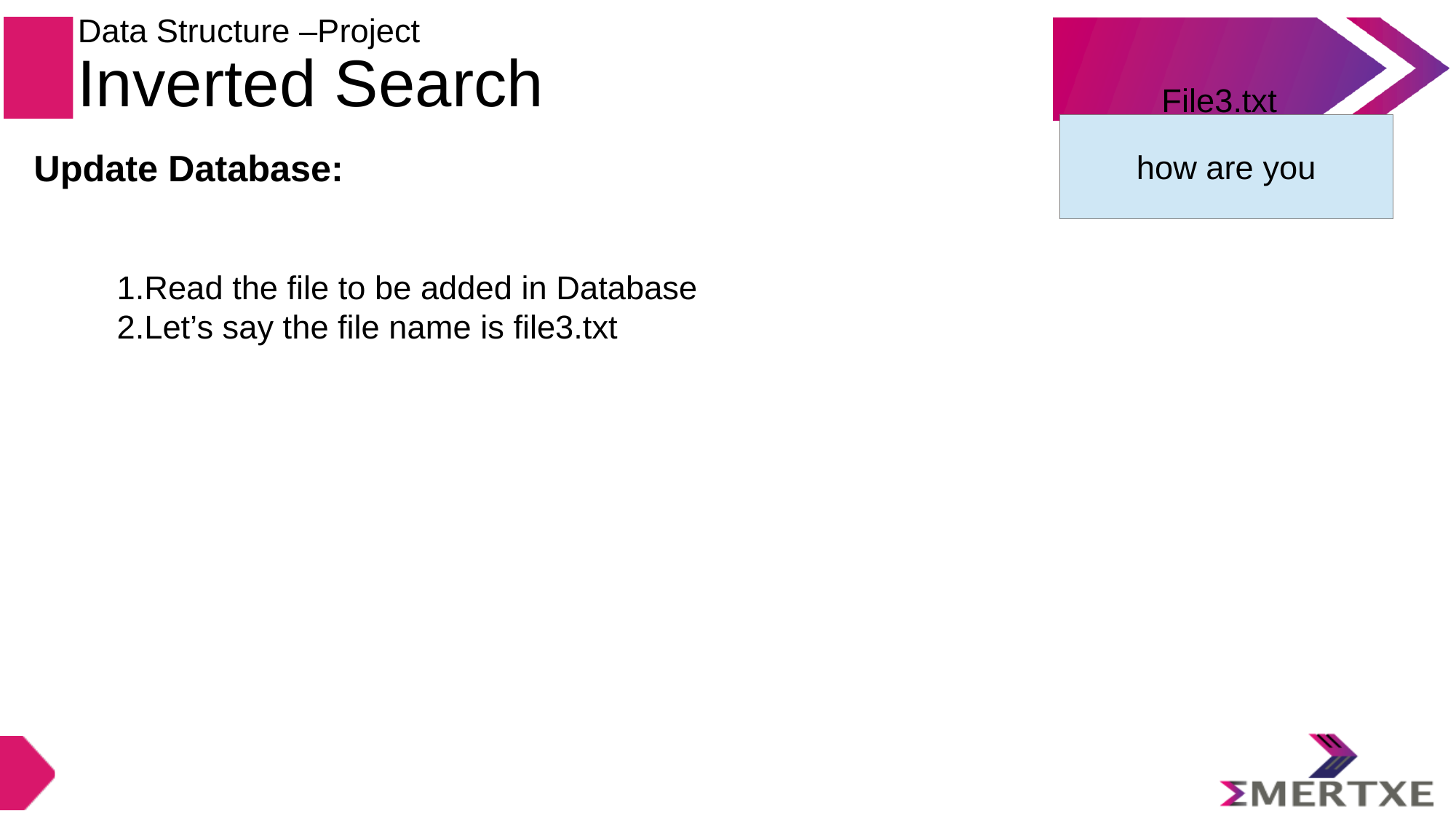

Data Structure –Project
Inverted Search
File3.txt
how are you
Update Database:
Read the file to be added in Database
Let’s say the file name is file3.txt